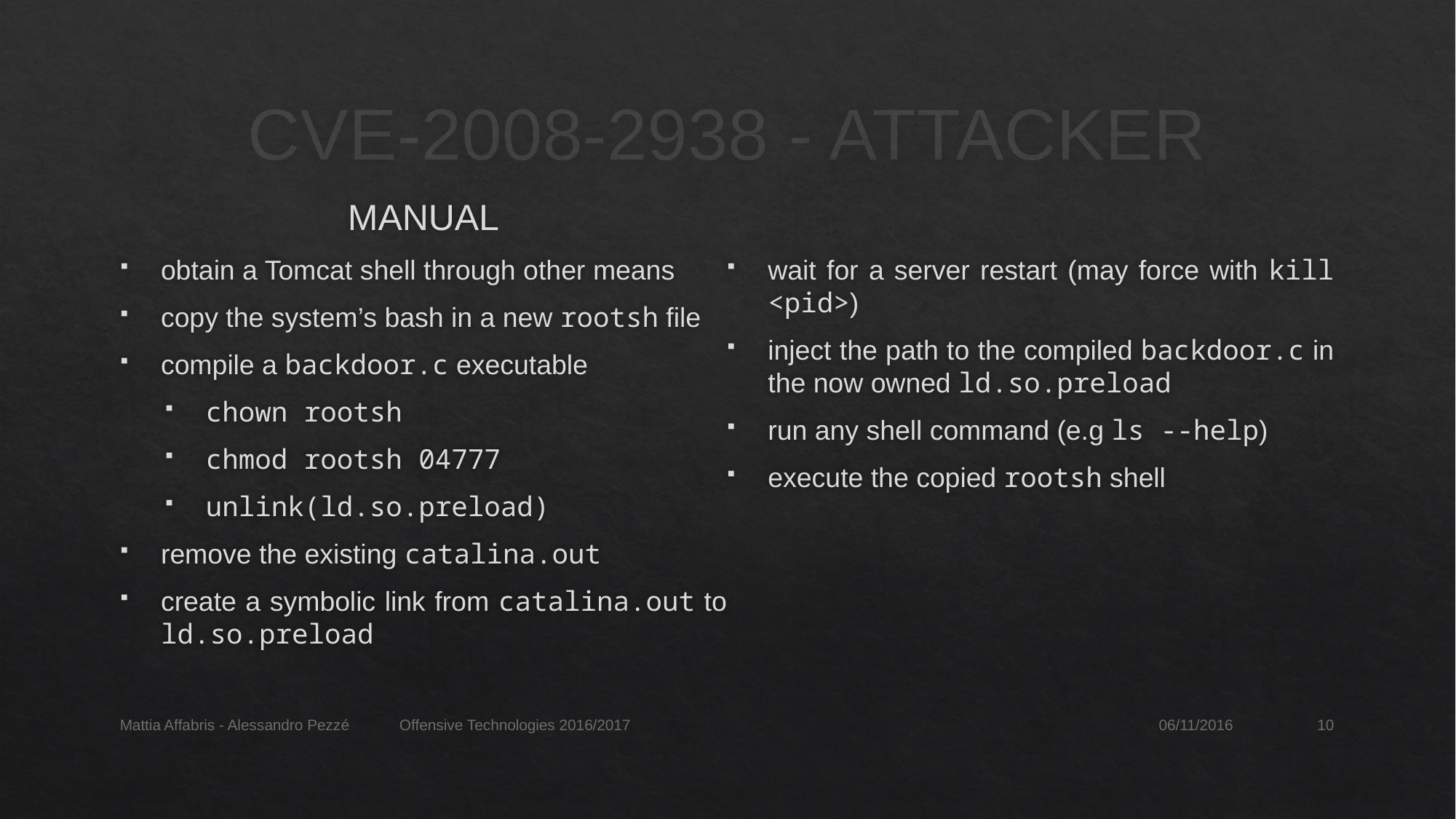

# CVE-2008-2938 - ATTACKER
MANUAL
obtain a Tomcat shell through other means
copy the system’s bash in a new rootsh file
compile a backdoor.c executable
chown rootsh
chmod rootsh 04777
unlink(ld.so.preload)
remove the existing catalina.out
create a symbolic link from catalina.out to ld.so.preload

wait for a server restart (may force with kill <pid>)
inject the path to the compiled backdoor.c in the now owned ld.so.preload
run any shell command (e.g ls --help)
execute the copied rootsh shell

Mattia Affabris - Alessandro Pezzé            Offensive Technologies 2016/2017
06/11/2016
10